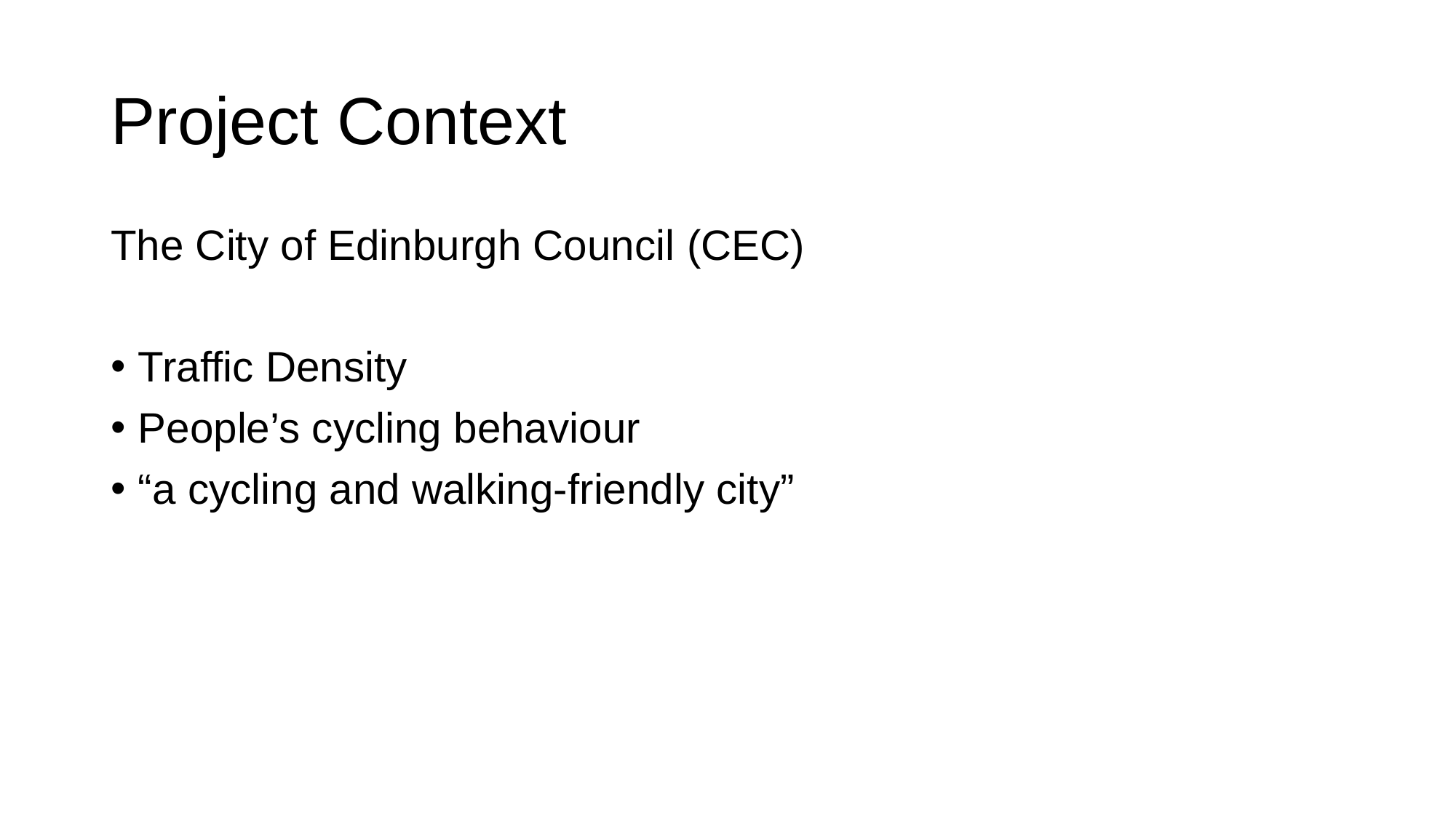

# Project Context
The City of Edinburgh Council (CEC)

Traffic Density
People’s cycling behaviour
“a cycling and walking-friendly city”